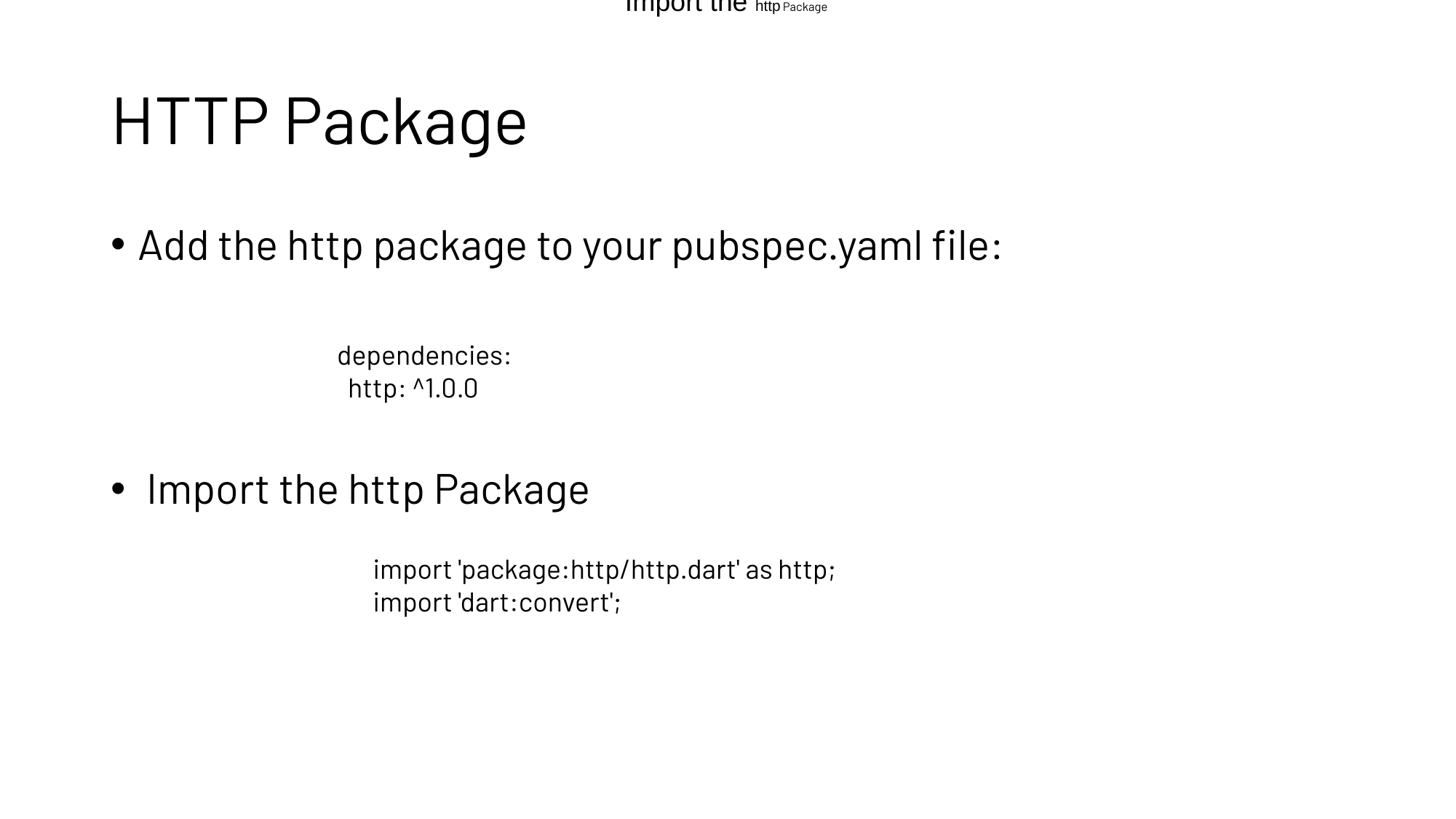

Import the http Package
# HTTP Package
Add the http package to your pubspec.yaml file:

 Import the http Package
dependencies:
  http: ^1.0.0
import 'package:http/http.dart' as http;
import 'dart:convert';